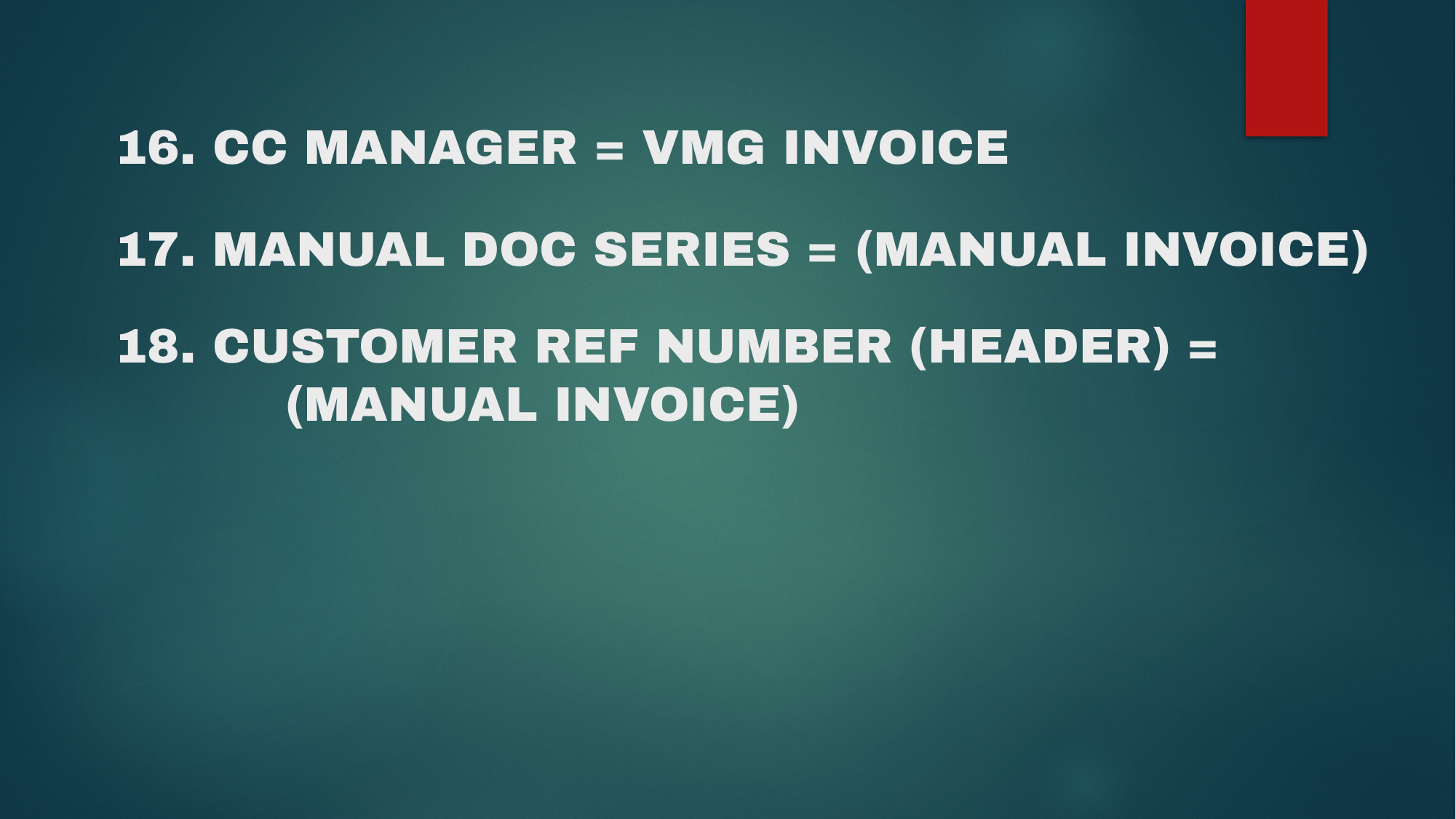

CC MANAGER = VMG INVOICE
 MANUAL DOC SERIES = (MANUAL INVOICE)
 CUSTOMER REF NUMBER (HEADER) =    	(MANUAL INVOICE)